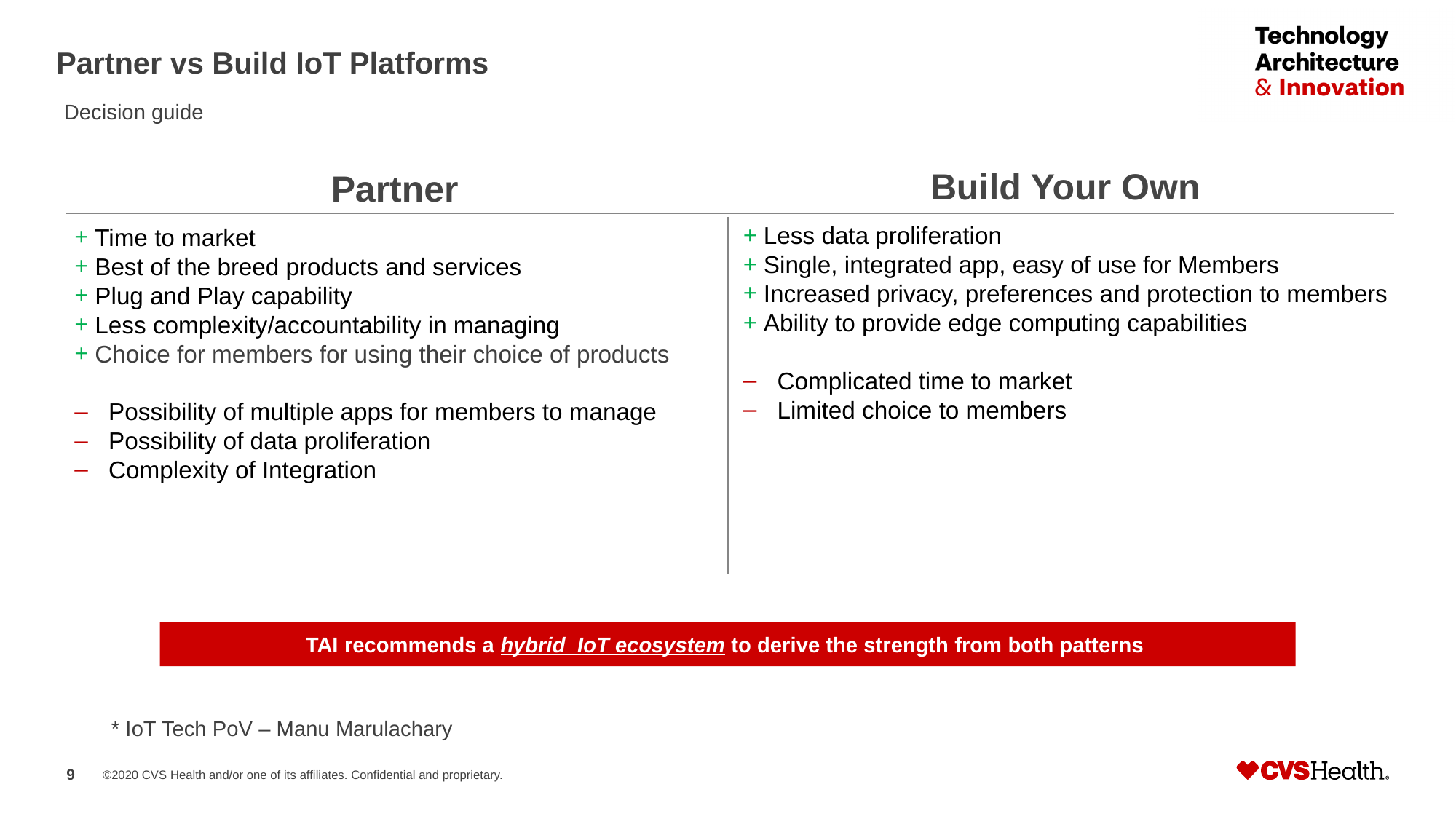

# Partner vs Build IoT Platforms
Decision guide
Build Your Own
Partner
Less data proliferation
Single, integrated app, easy of use for Members
Increased privacy, preferences and protection to members
Ability to provide edge computing capabilities

Complicated time to market
Limited choice to members

Time to market
Best of the breed products and services
Plug and Play capability
Less complexity/accountability in managing
Choice for members for using their choice of products

Possibility of multiple apps for members to manage
Possibility of data proliferation
Complexity of Integration
TAI recommends a hybrid  IoT ecosystem to derive the strength from both patterns
* IoT Tech PoV – Manu Marulachary